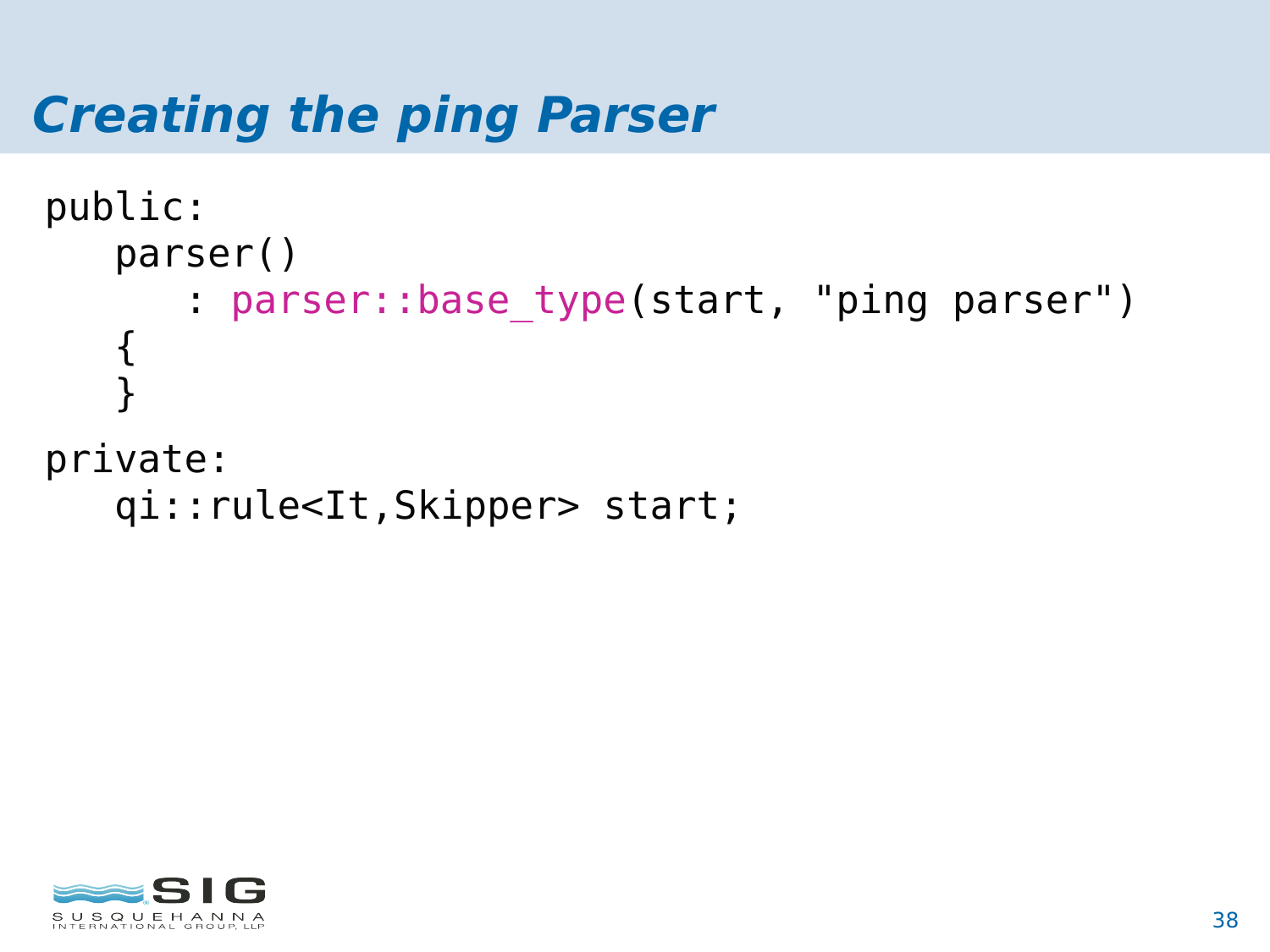

# Creating the ping Parser
public:
   parser()
      : parser::base_type(start, "ping parser")
   {
   }
private:
   qi::rule<It,Skipper> start;
38